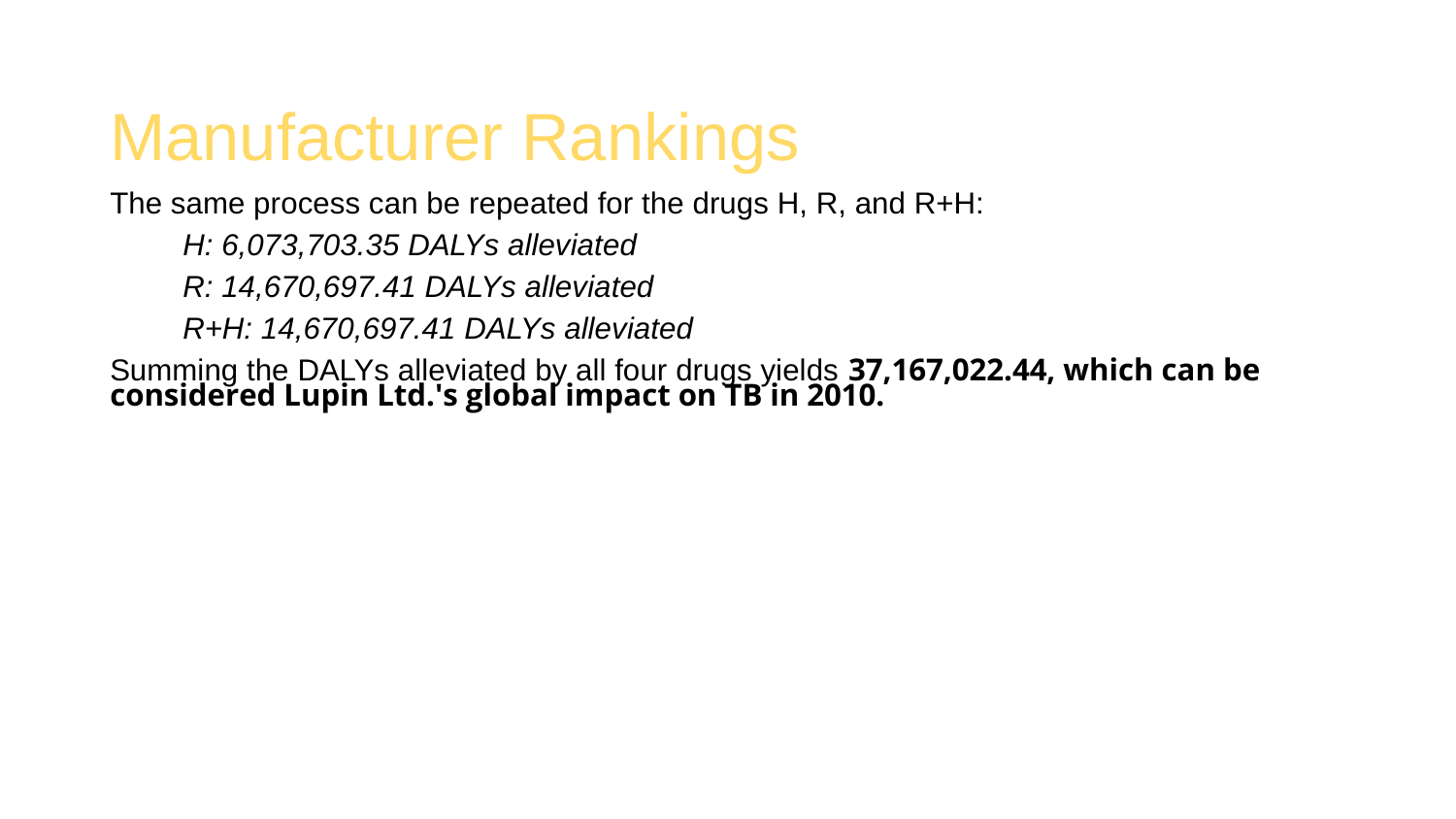

# Manufacturer Rankings
The same process can be repeated for the drugs H, R, and R+H:
H: 6,073,703.35 DALYs alleviated
R: 14,670,697.41 DALYs alleviated
R+H: 14,670,697.41 DALYs alleviated
Summing the DALYs alleviated by all four drugs yields 37,167,022.44, which can be considered Lupin Ltd.'s global impact on TB in 2010.